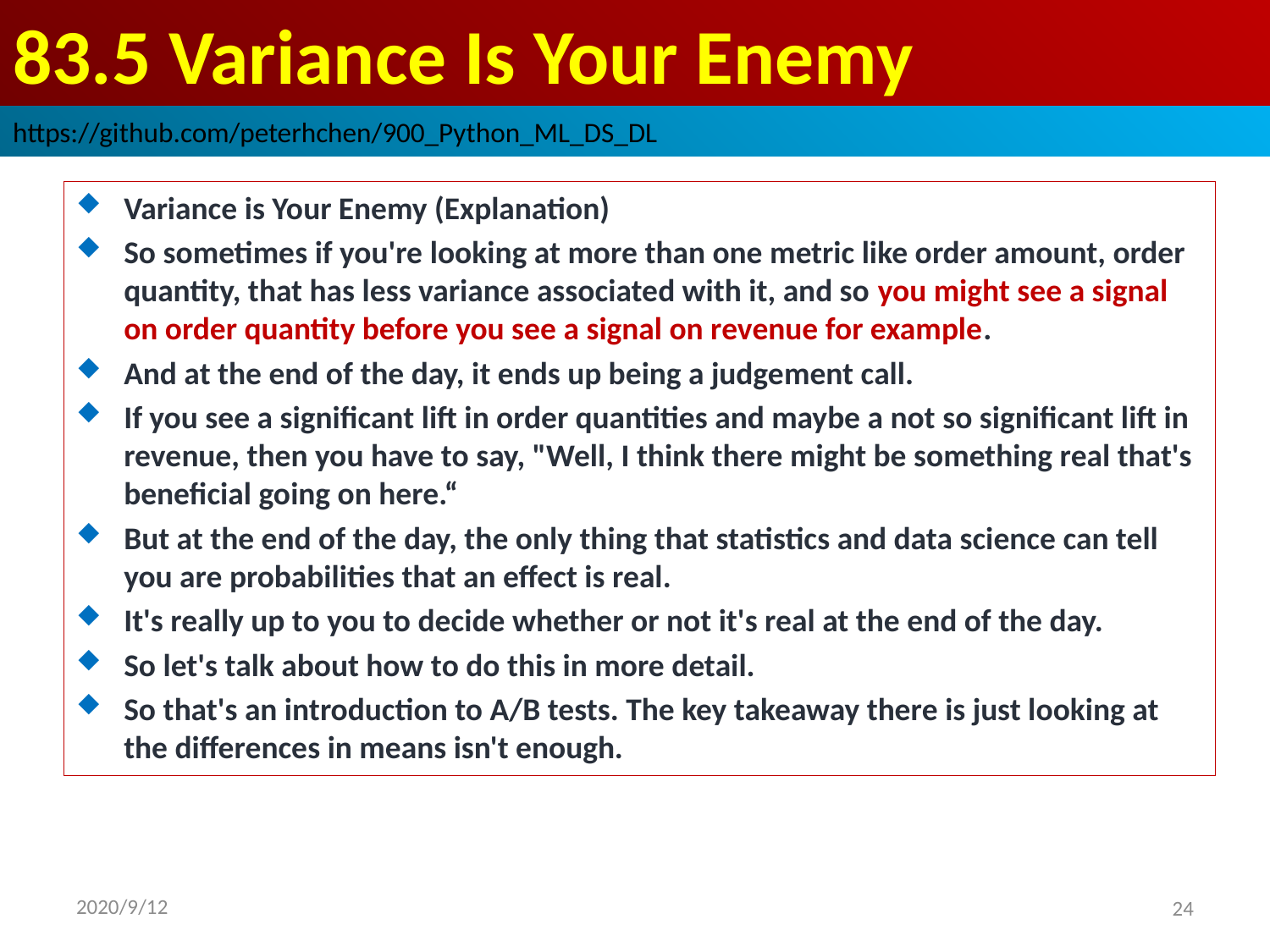

# 83.5 Variance Is Your Enemy
https://github.com/peterhchen/900_Python_ML_DS_DL
Variance is Your Enemy (Explanation)
So sometimes if you're looking at more than one metric like order amount, order quantity, that has less variance associated with it, and so you might see a signal on order quantity before you see a signal on revenue for example.
And at the end of the day, it ends up being a judgement call.
If you see a significant lift in order quantities and maybe a not so significant lift in revenue, then you have to say, "Well, I think there might be something real that's beneficial going on here.“
But at the end of the day, the only thing that statistics and data science can tell you are probabilities that an effect is real.
It's really up to you to decide whether or not it's real at the end of the day.
So let's talk about how to do this in more detail.
So that's an introduction to A/B tests. The key takeaway there is just looking at the differences in means isn't enough.
2020/9/12
24